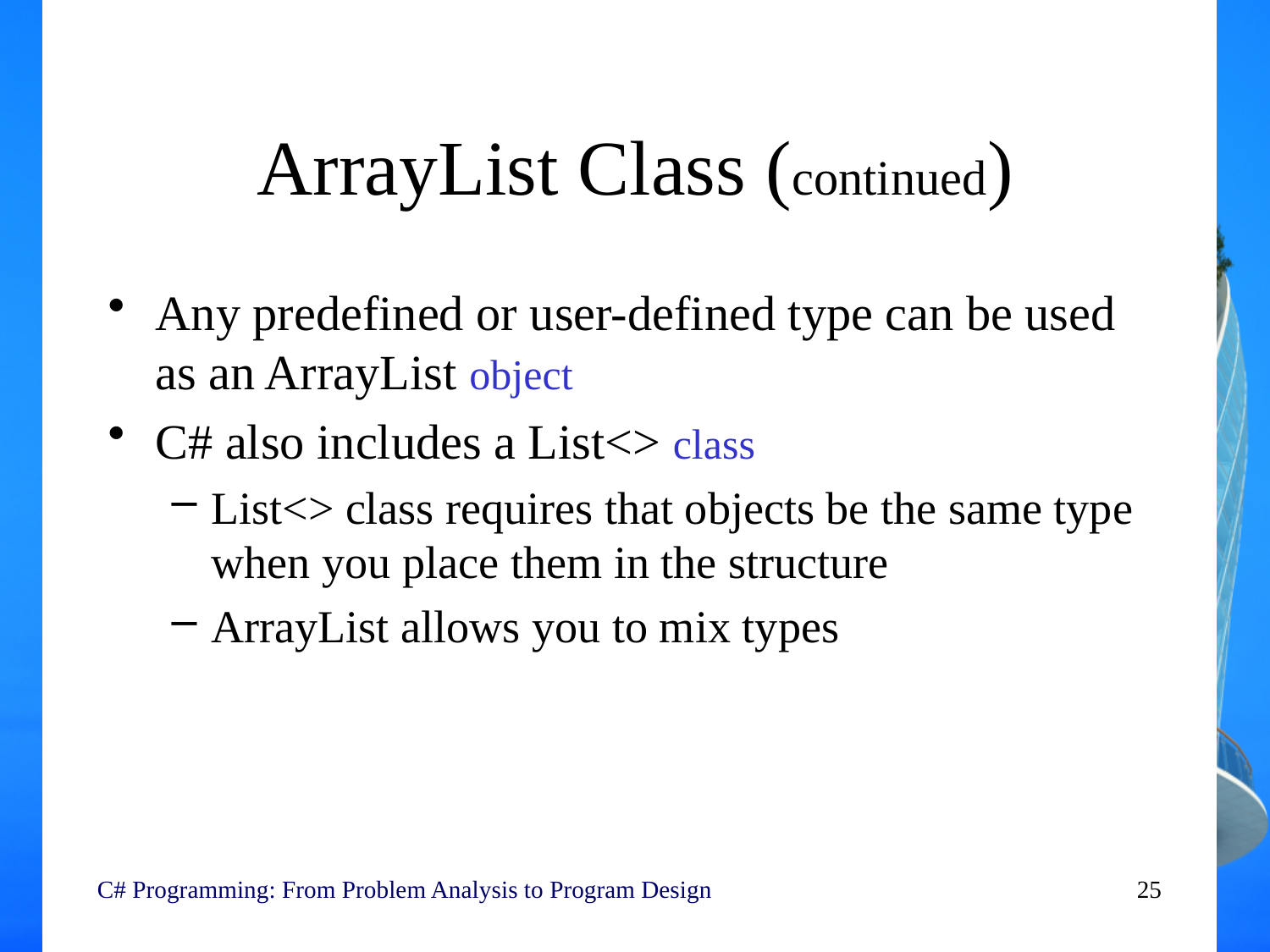

# ArrayList Class (continued)
Any predefined or user-defined type can be used as an ArrayList object
C# also includes a List<> class
List<> class requires that objects be the same type when you place them in the structure
ArrayList allows you to mix types

C# Programming: From Problem Analysis to Program Design

25